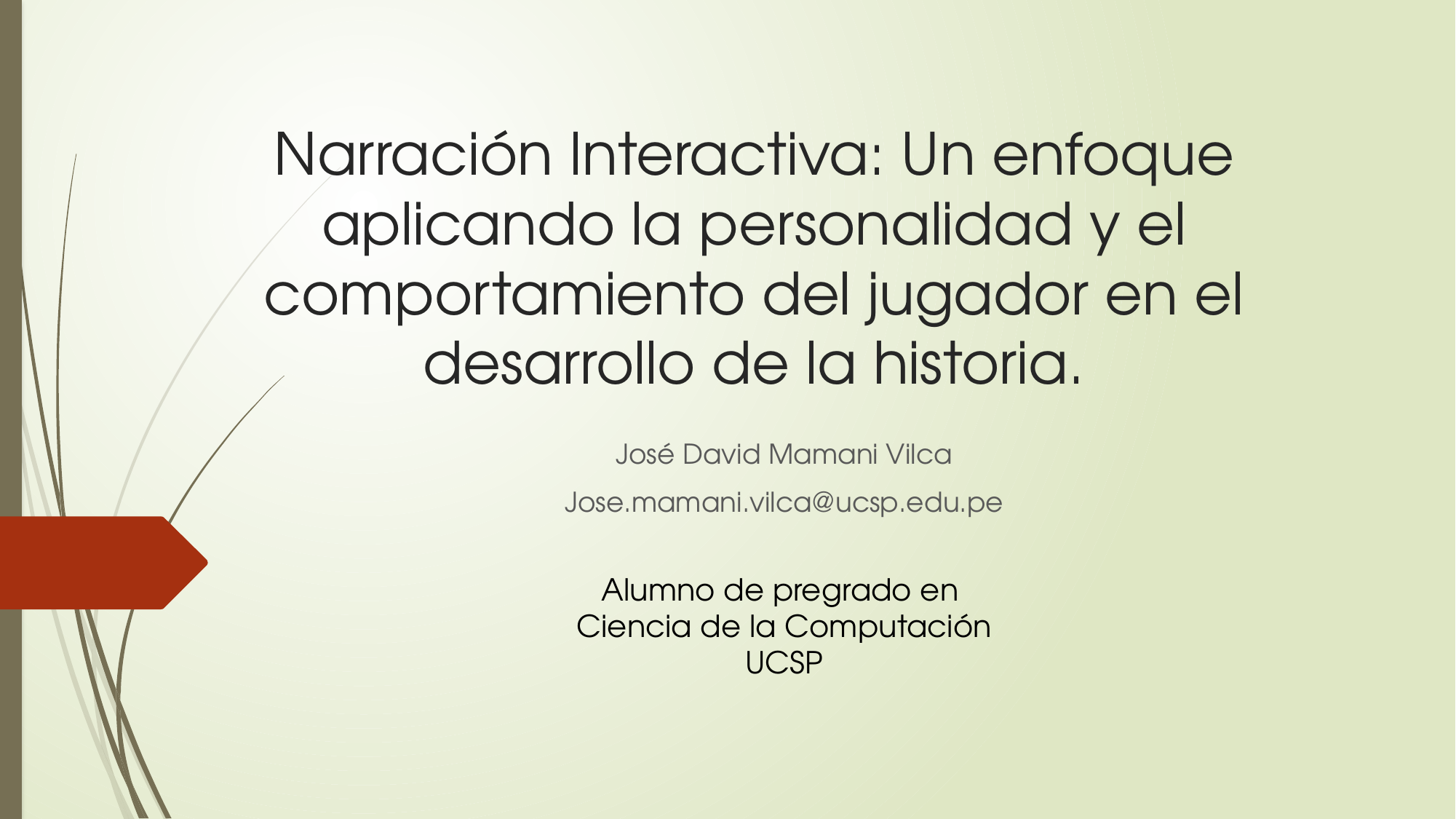

# Narración Interactiva: Un enfoque aplicando la personalidad y el comportamiento del jugador en el desarrollo de la historia.
José David Mamani Vilca
Jose.mamani.vilca@ucsp.edu.pe
Alumno de pregrado en
Ciencia de la Computación
UCSP